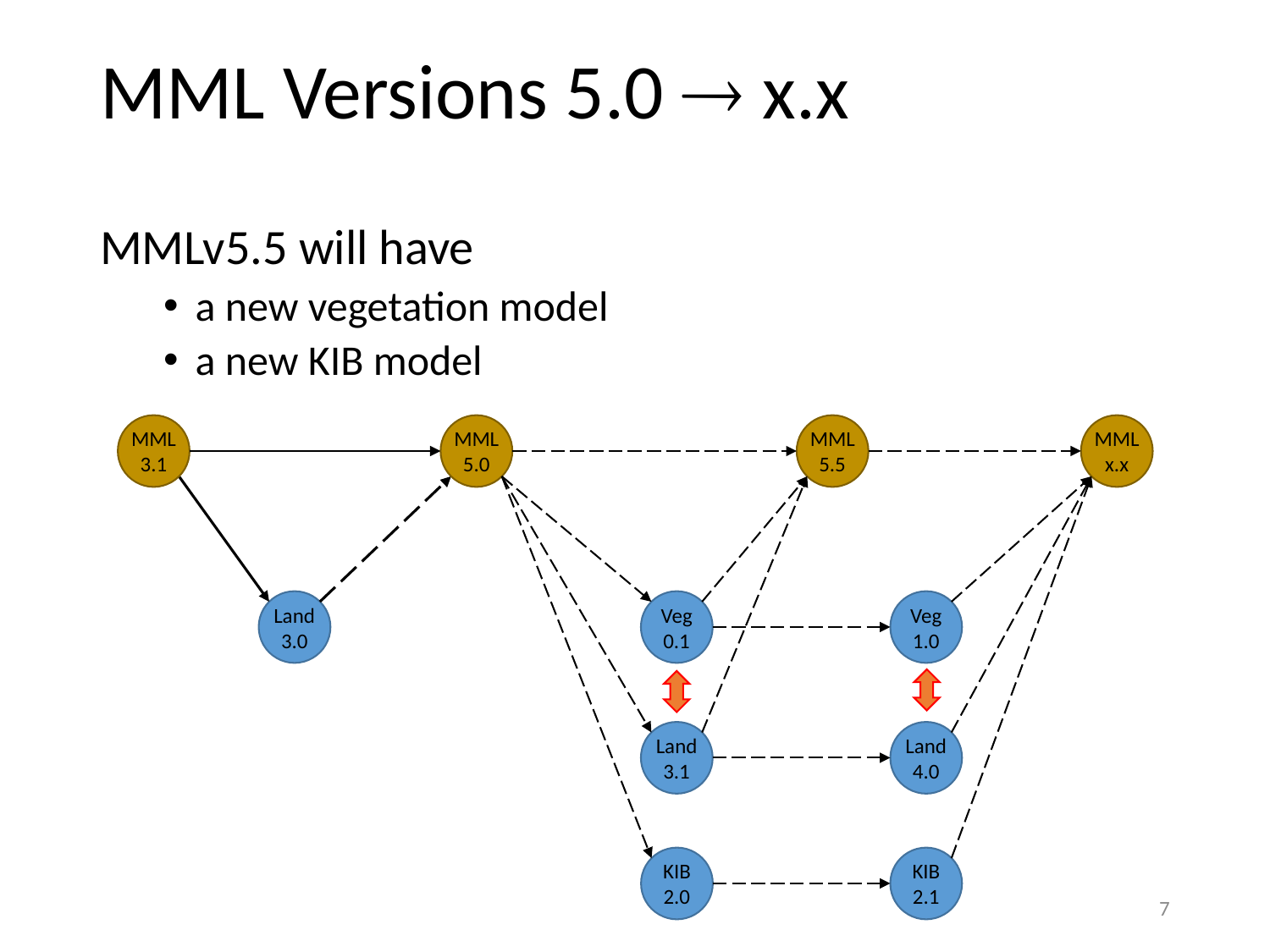

# MML Versions 5.0 → x.x
MMLv5.5 will have
a new vegetation model
a new KIB model
MML 3.1
MML 5.0
MML 5.5
MML x.x
Land 3.0
Veg 0.1
Veg 1.0

Land3.1
Land 4.0
KIB 2.0
KIB 2.1
7